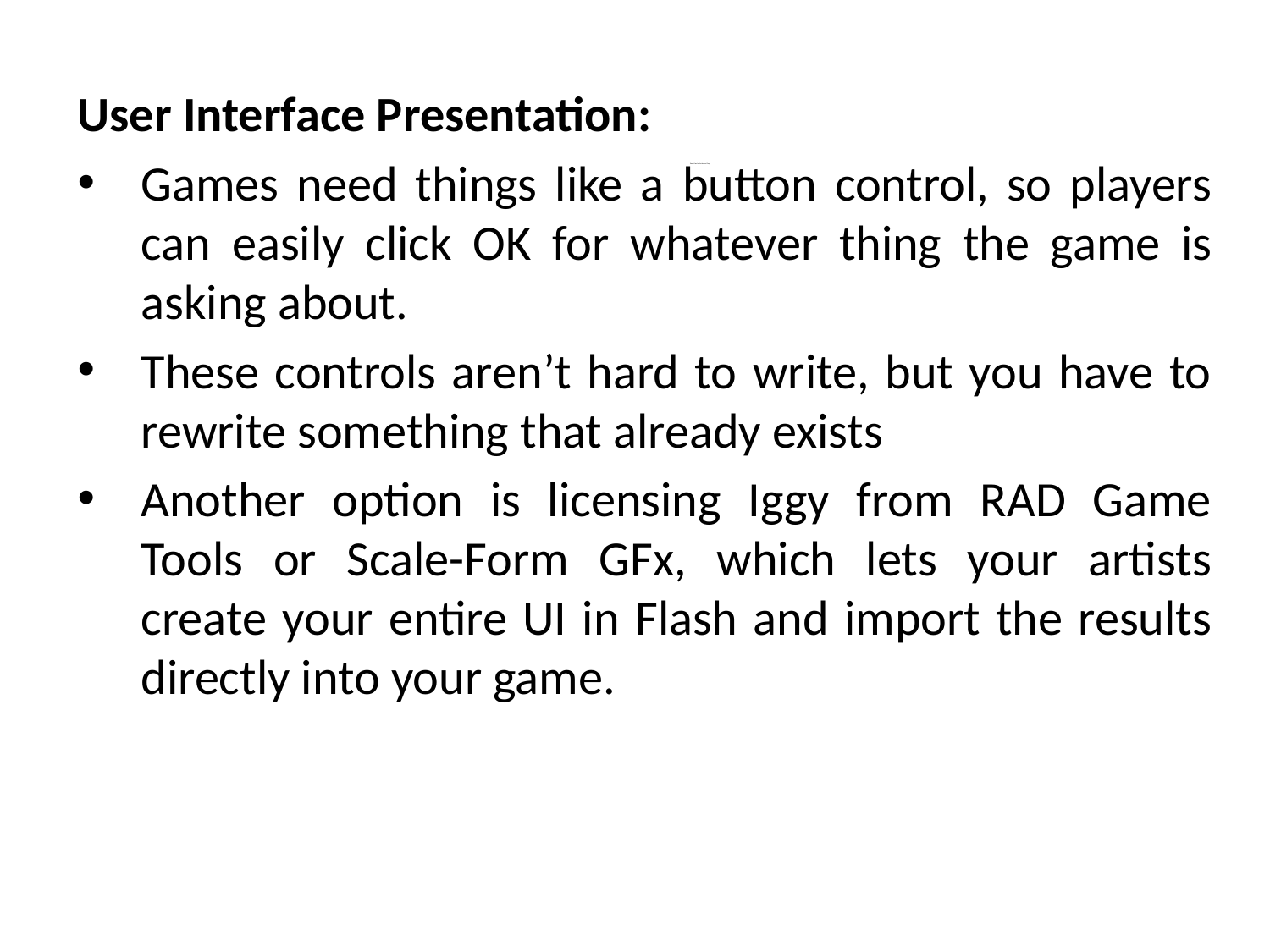

User Interface Presentation:
Games need things like a button control, so players can easily click OK for whatever thing the game is asking about.
These controls aren’t hard to write, but you have to rewrite something that already exists
Another option is licensing Iggy from RAD Game Tools or Scale-Form GFx, which lets your artists create your entire UI in Flash and import the results directly into your game.
# Game View for the Human Player